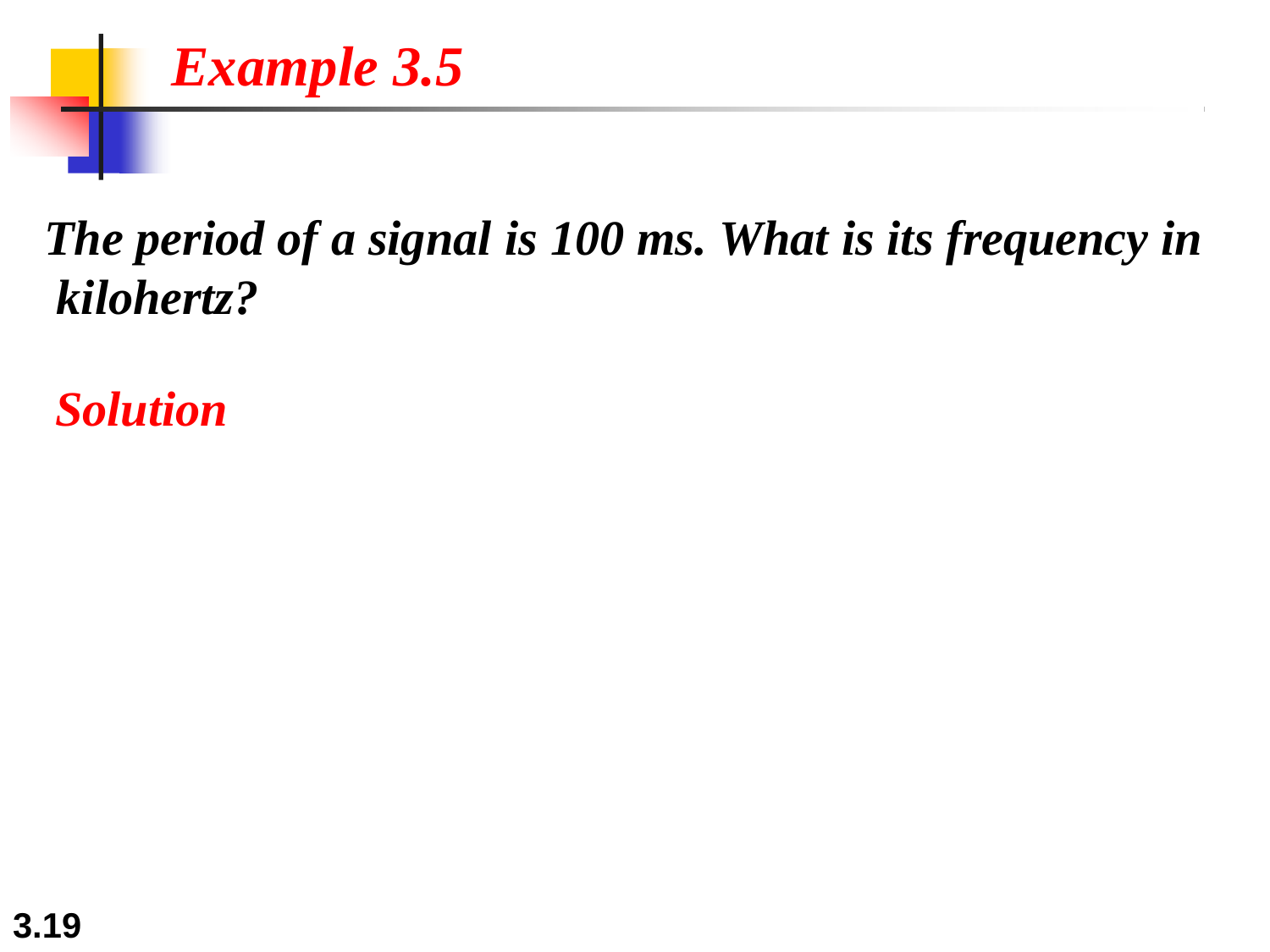

# Example 3.5
The period of a signal is 100 ms. What is its frequency in  kilohertz?

Solution
3.19